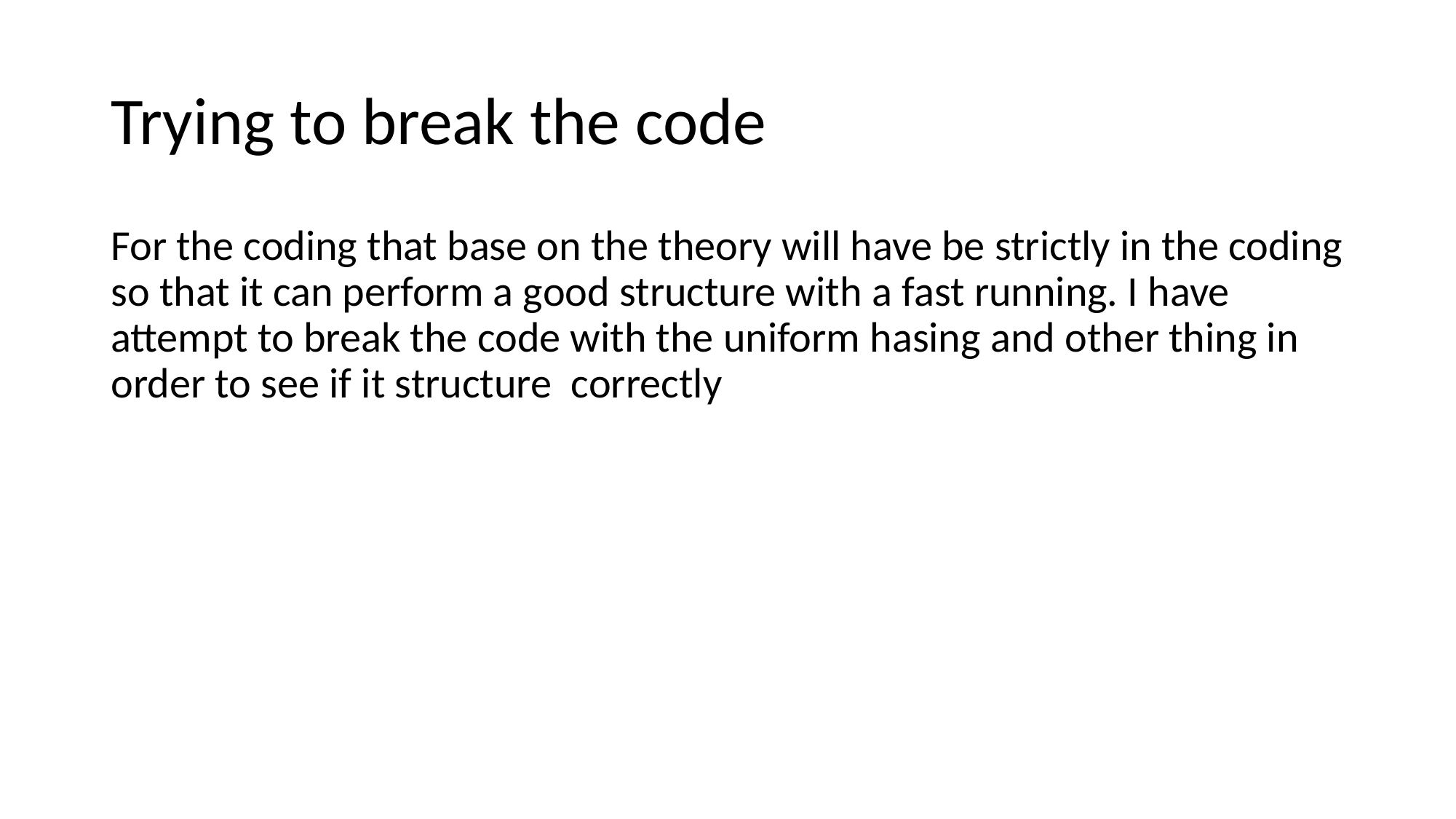

# Trying to break the code
For the coding that base on the theory will have be strictly in the coding so that it can perform a good structure with a fast running. I have attempt to break the code with the uniform hasing and other thing in order to see if it structure  correctly